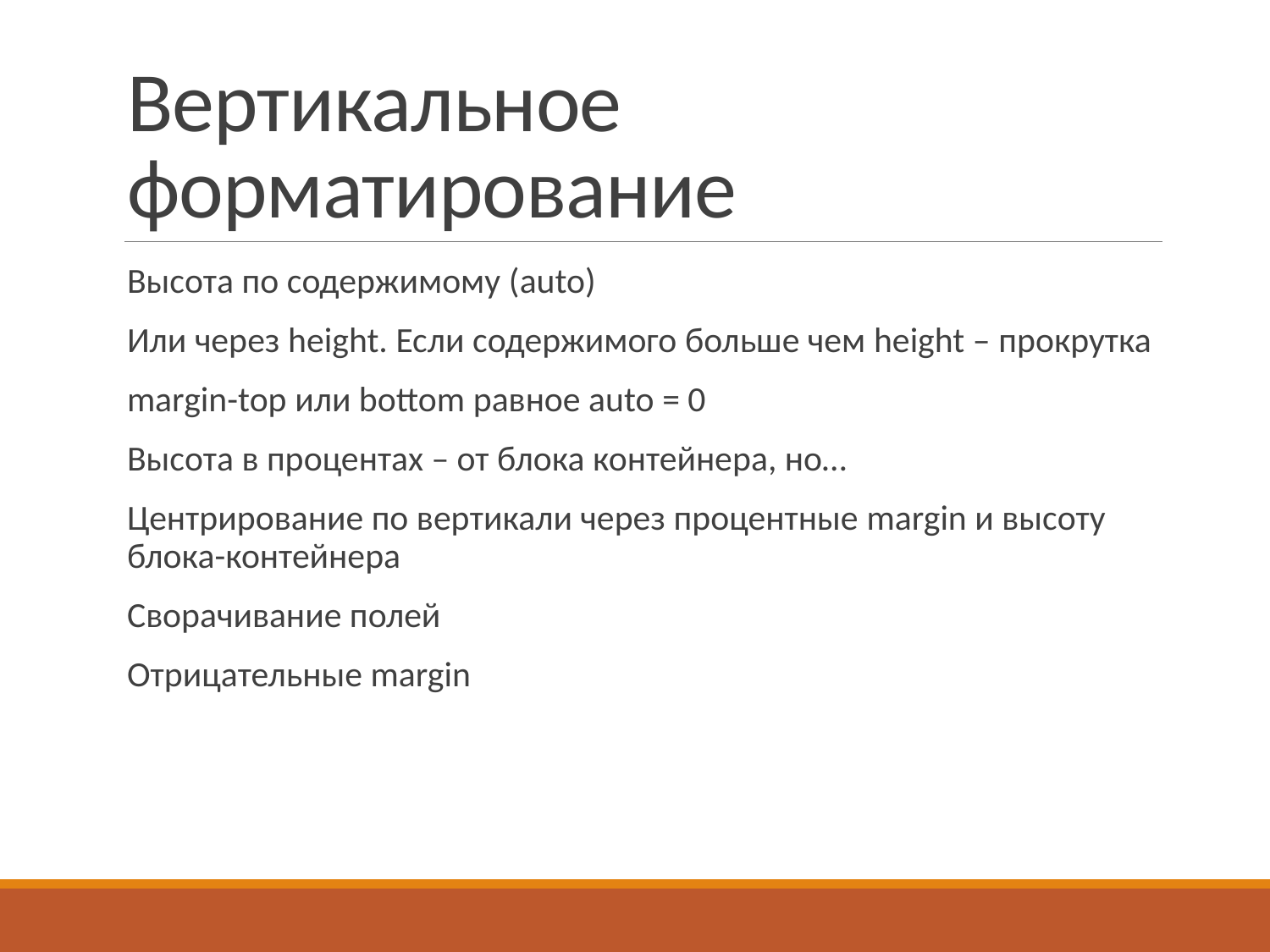

# Вертикальное форматирование
Высота по содержимому (auto)
Или через height. Если содержимого больше чем height – прокрутка
margin-top или bottom равное auto = 0
Высота в процентах – от блока контейнера, но…
Центрирование по вертикали через процентные margin и высоту блока-контейнера
Сворачивание полей
Отрицательные margin